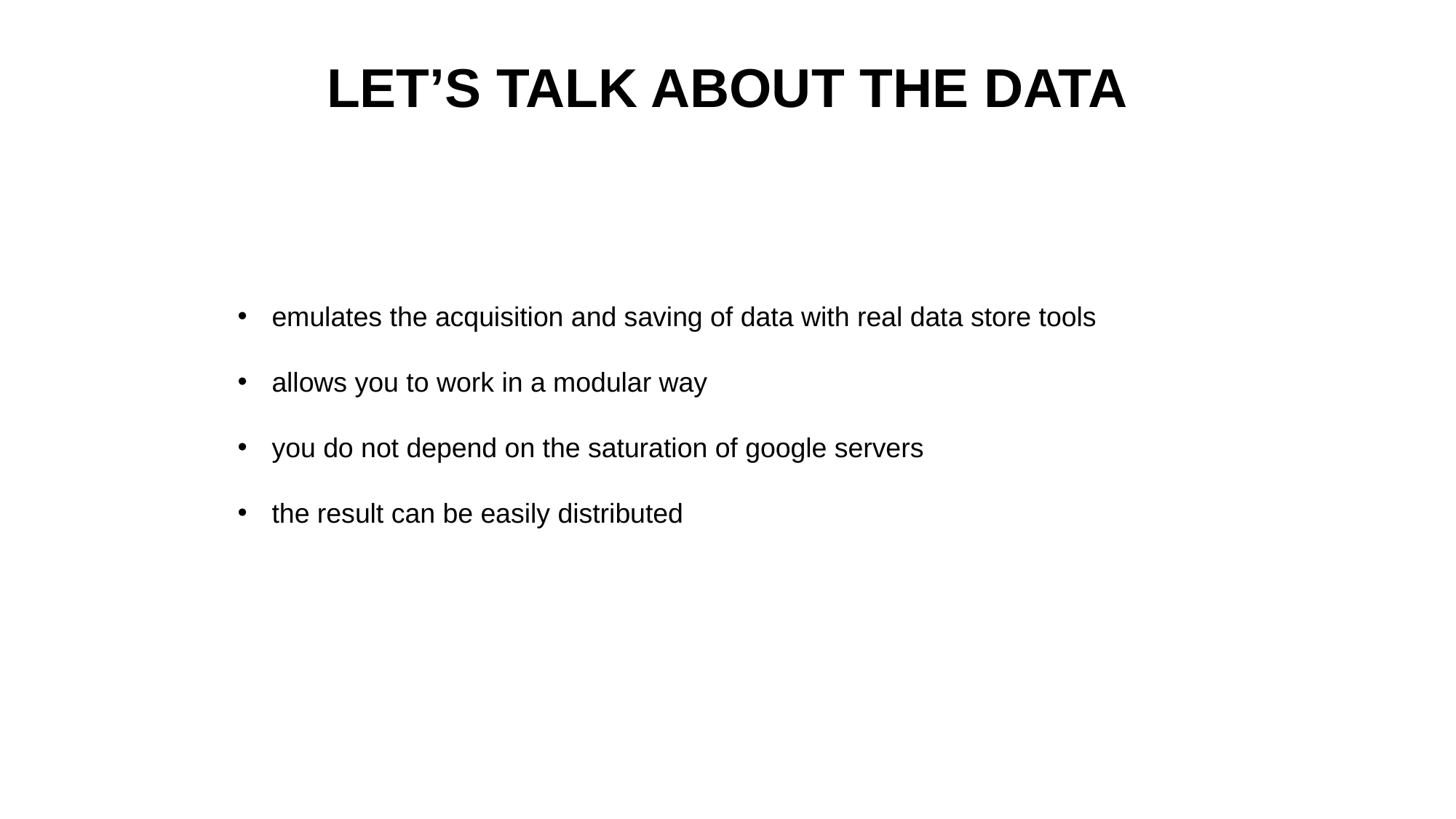

# Let’s talk about the data
emulates the acquisition and saving of data with real data store tools
allows you to work in a modular way
you do not depend on the saturation of google servers
the result can be easily distributed